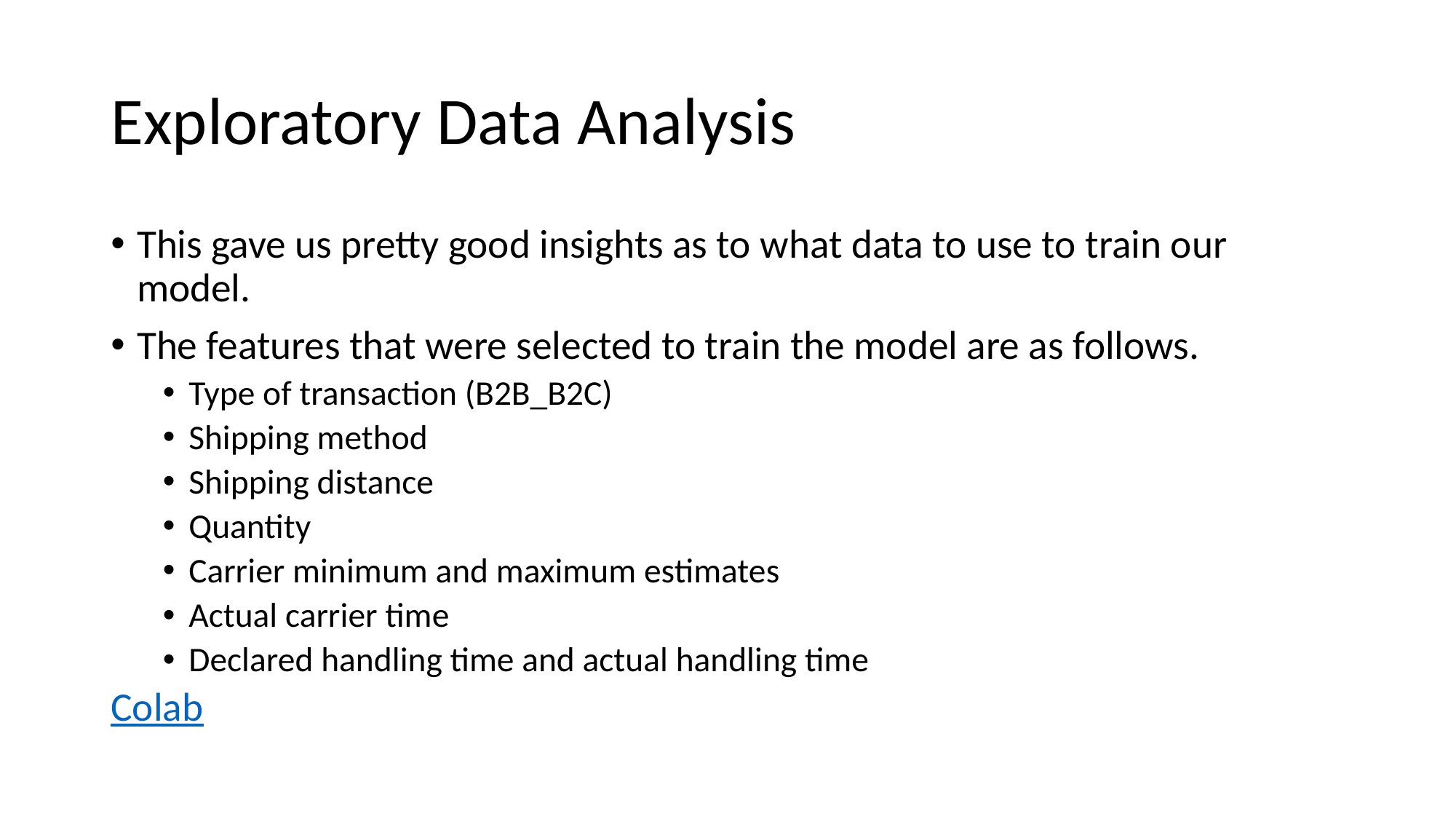

# Exploratory Data Analysis
This gave us pretty good insights as to what data to use to train our model.
The features that were selected to train the model are as follows.
Type of transaction (B2B_B2C)
Shipping method
Shipping distance
Quantity
Carrier minimum and maximum estimates
Actual carrier time
Declared handling time and actual handling time
Colab